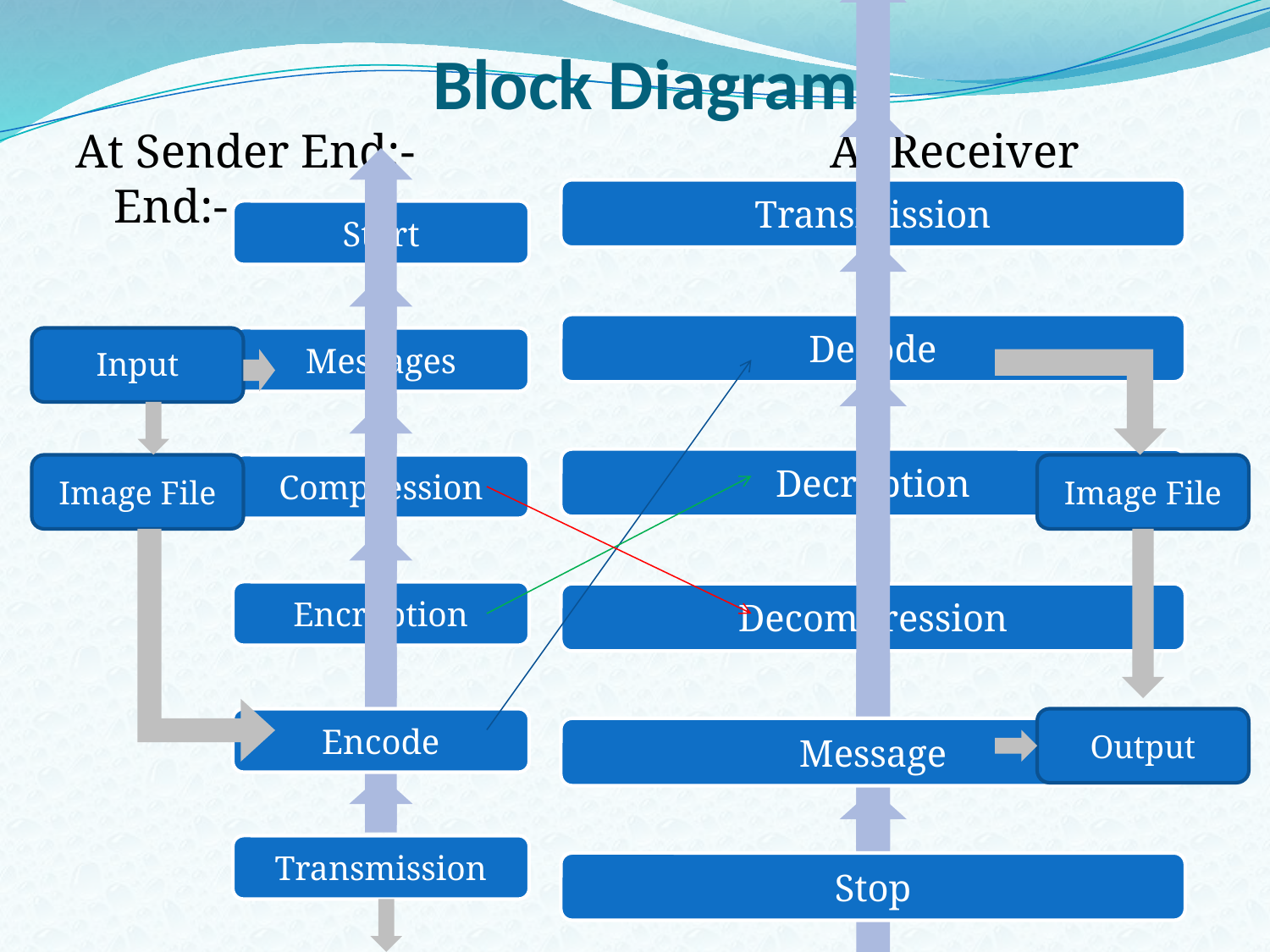

# Block Diagram
At Sender End:-                                   At Receiver End:-

Transmission
Decode
Decryption
Decompression
Message
Stop
Messages
Compression
Encryption
Encode
Transmission
Start

Input

Image File
Image File

Output